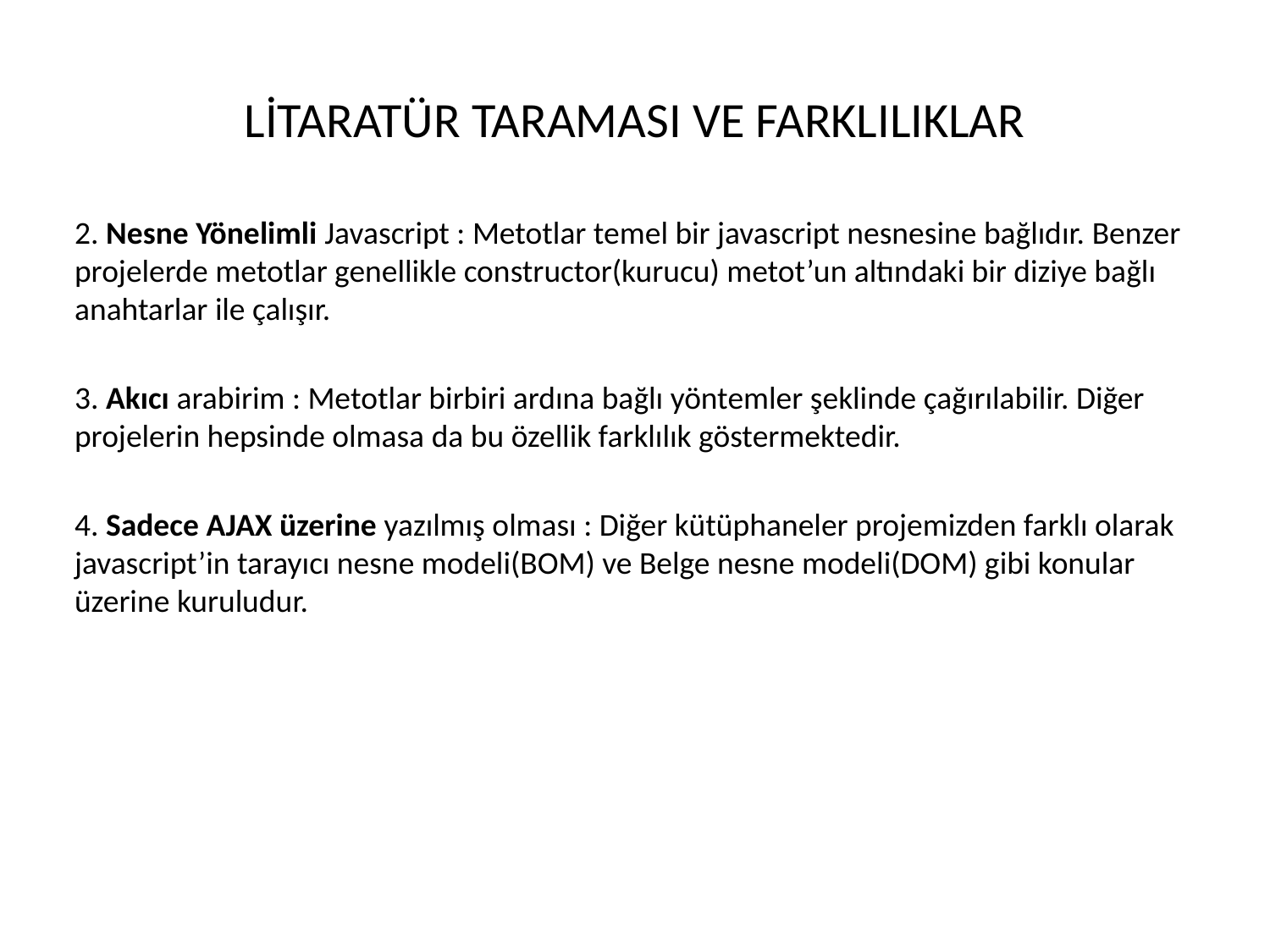

# LİTARATÜR TARAMASI VE FARKLILIKLAR
2. Nesne Yönelimli Javascript : Metotlar temel bir javascript nesnesine bağlıdır. Benzer projelerde metotlar genellikle constructor(kurucu) metot’un altındaki bir diziye bağlı anahtarlar ile çalışır.

3. Akıcı arabirim : Metotlar birbiri ardına bağlı yöntemler şeklinde çağırılabilir. Diğer projelerin hepsinde olmasa da bu özellik farklılık göstermektedir.

4. Sadece AJAX üzerine yazılmış olması : Diğer kütüphaneler projemizden farklı olarak javascript’in tarayıcı nesne modeli(BOM) ve Belge nesne modeli(DOM) gibi konular üzerine kuruludur.